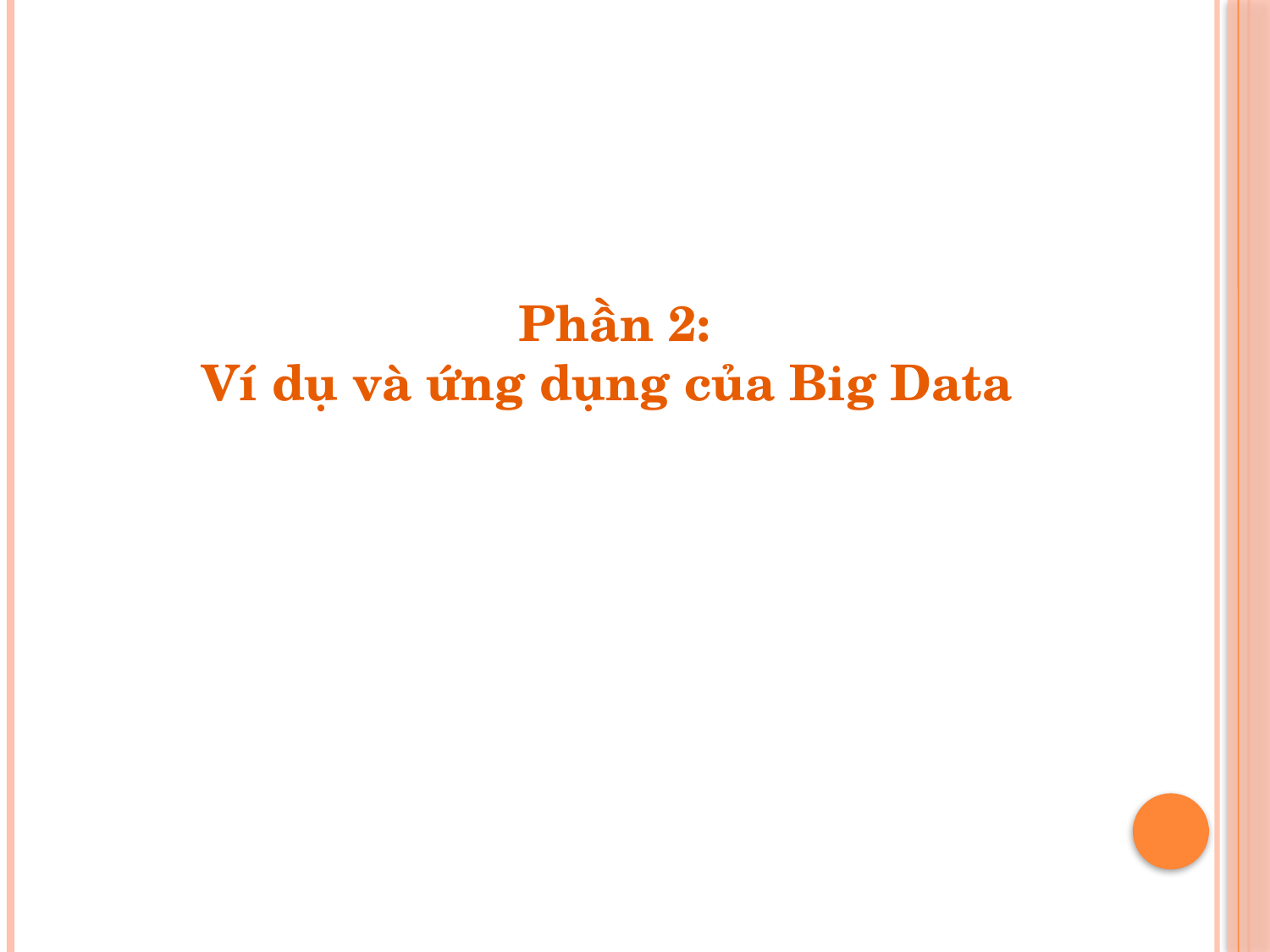

Phần 2:
Ví dụ và ứng dụng của Big Data